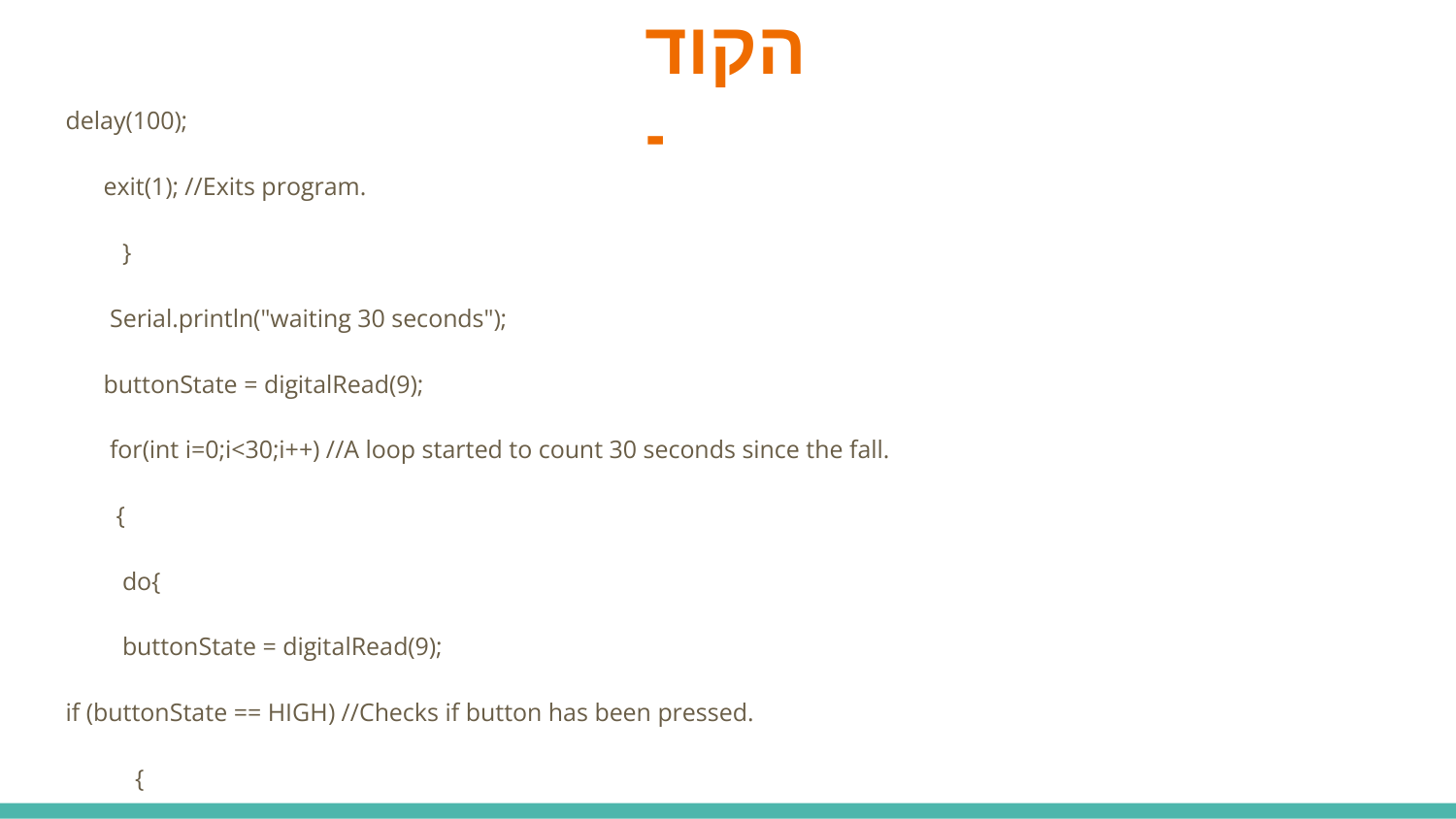

# הקוד-
delay(100);
      exit(1); //Exits program.
         }
       Serial.println("waiting 30 seconds");
      buttonState = digitalRead(9);
       for(int i=0;i<30;i++) //A loop started to count 30 seconds since the fall.
        {
         do{
         buttonState = digitalRead(9);
if (buttonState == HIGH) //Checks if button has been pressed.
           {